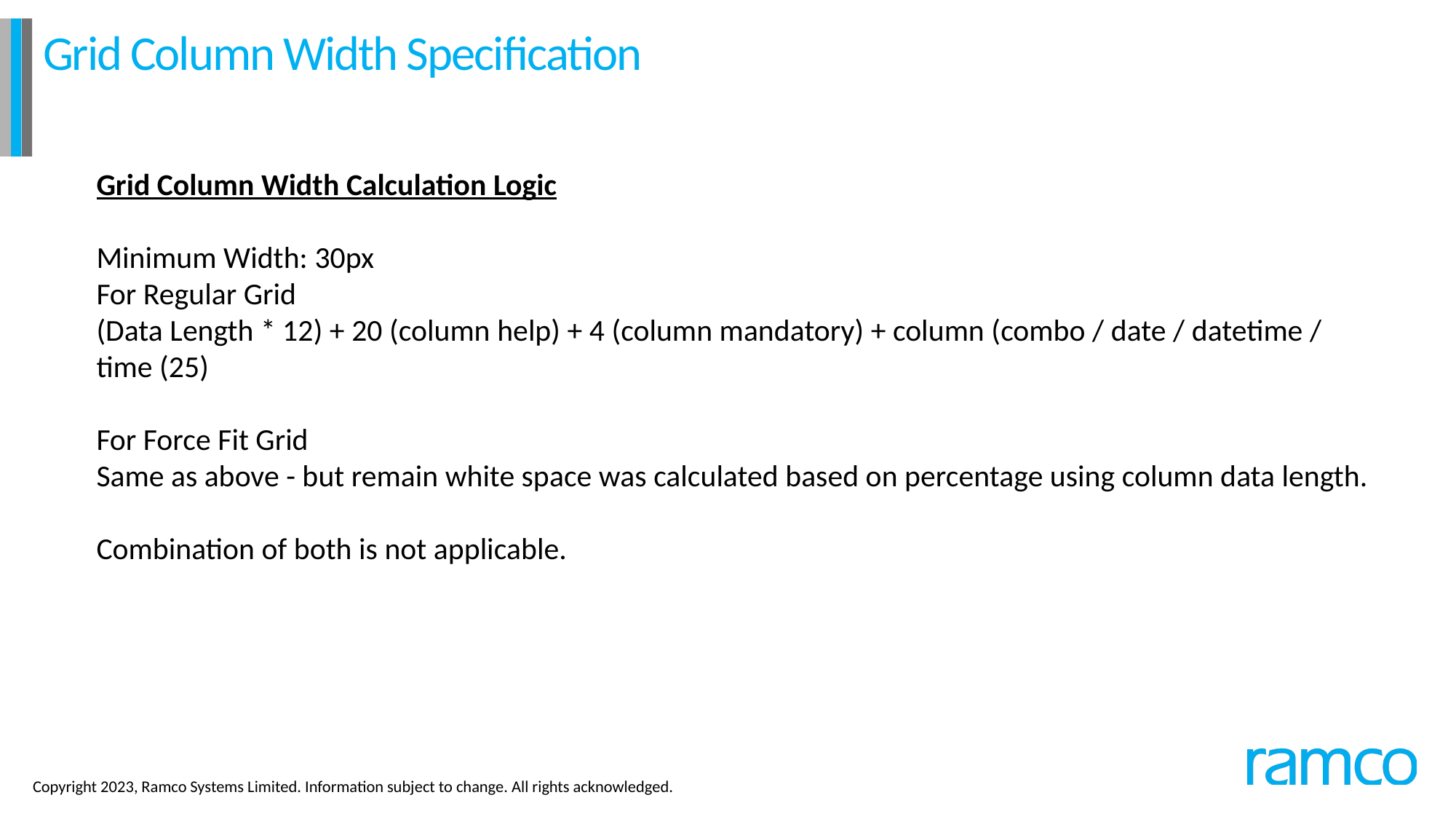

# Grid Column Width Specification
Grid Column Width Calculation Logic

Minimum Width: 30px
For Regular Grid
(Data Length * 12) + 20 (column help) + 4 (column mandatory) + column (combo / date / datetime / time (25)

For Force Fit Grid
Same as above - but remain white space was calculated based on percentage using column data length.

Combination of both is not applicable.